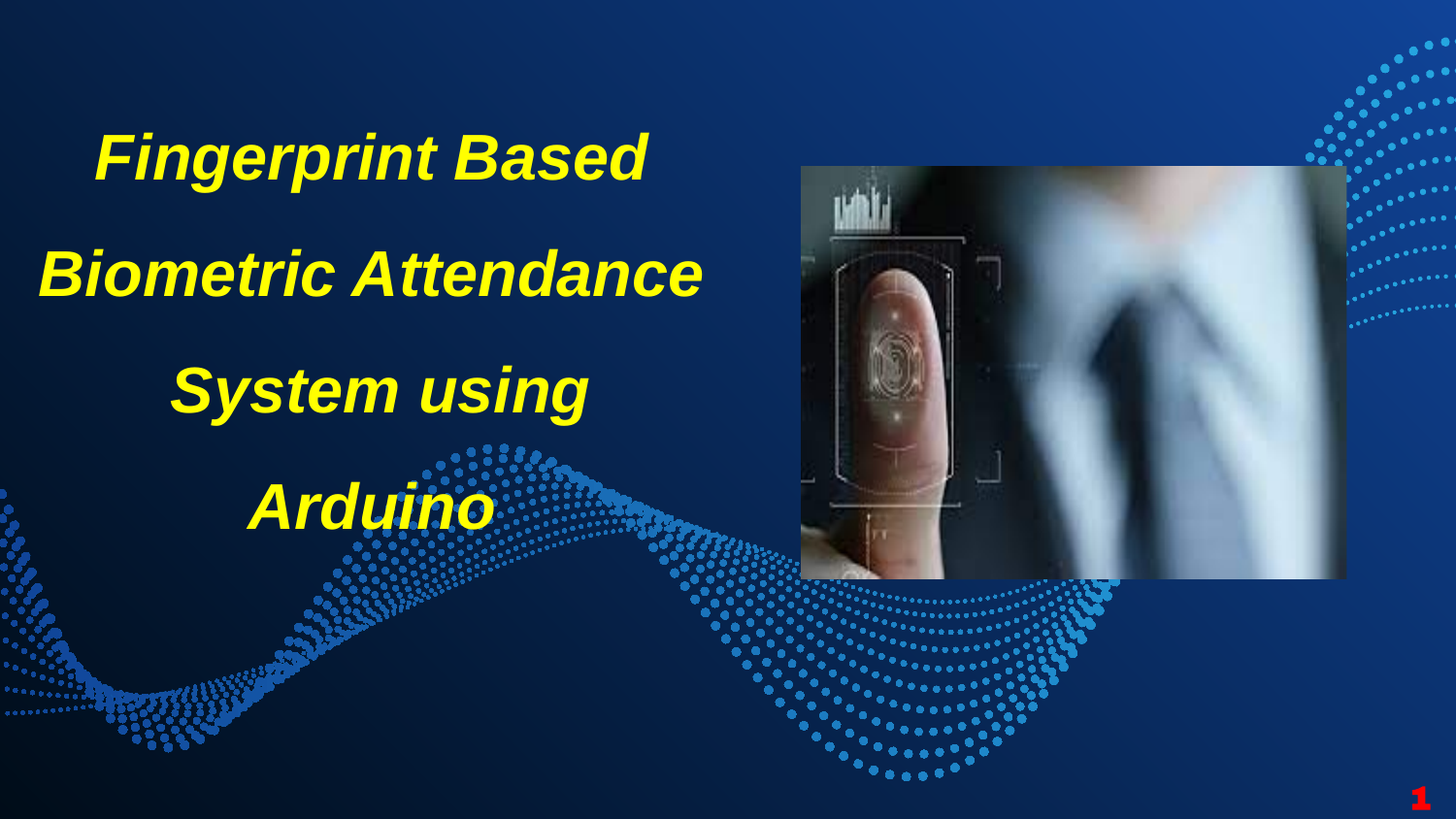

Fingerprint Based Biometric Attendance
 System using Arduino

1